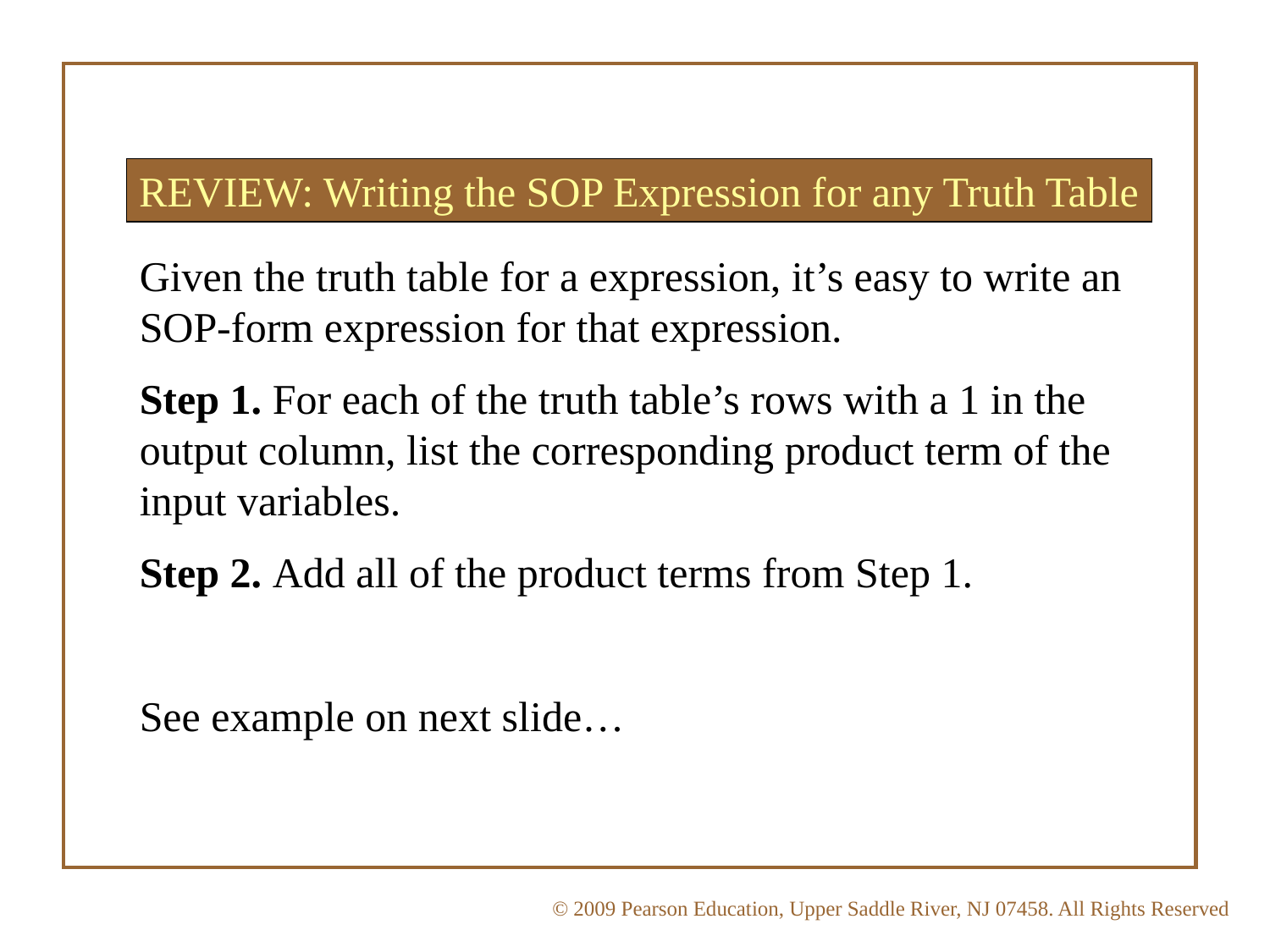

REVIEW: Writing the SOP Expression for any Truth Table
Given the truth table for a expression, it’s easy to write an SOP-form expression for that expression.
Step 1. For each of the truth table’s rows with a 1 in the output column, list the corresponding product term of the input variables.
Step 2. Add all of the product terms from Step 1.

See example on next slide…